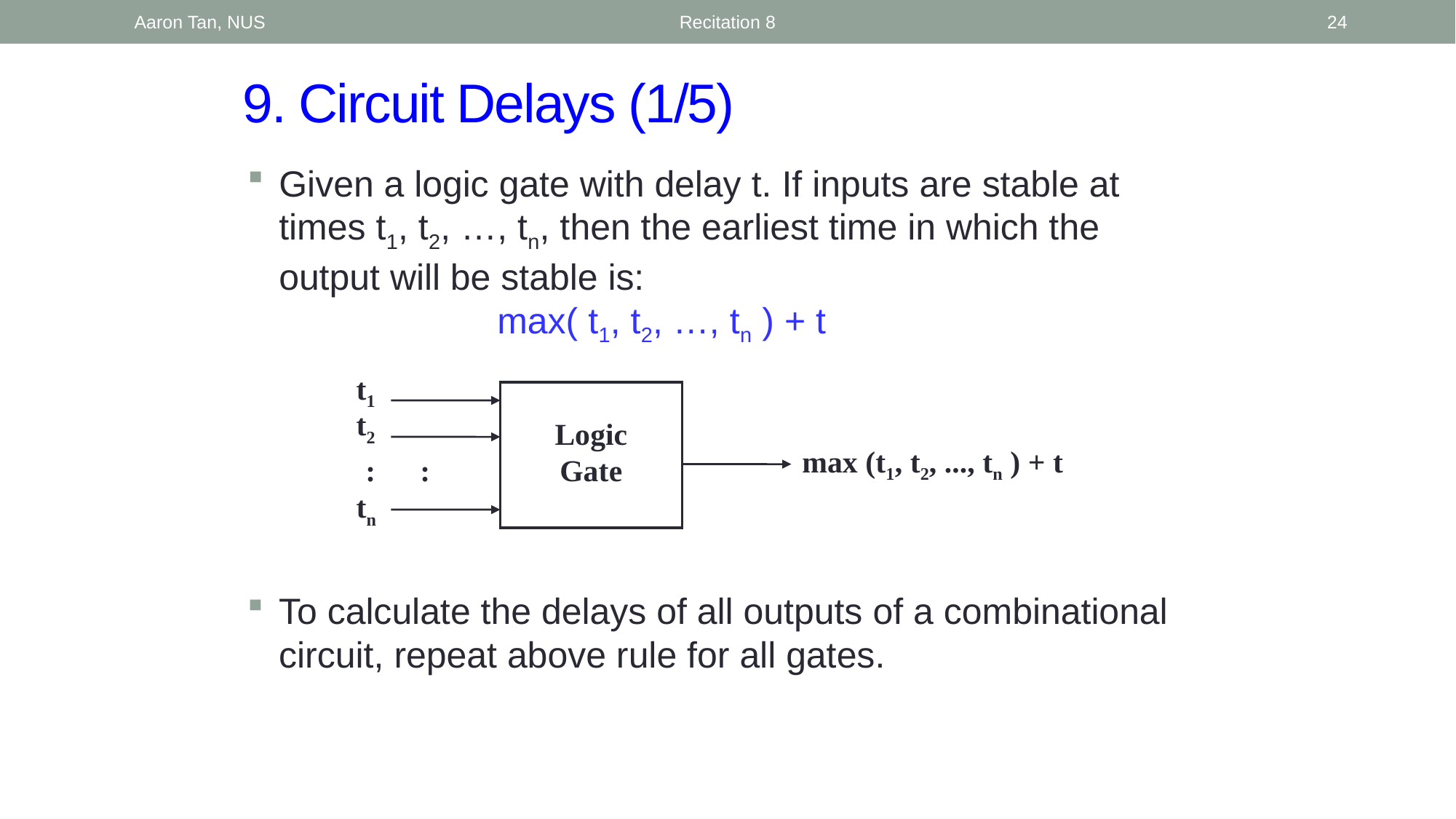

Aaron Tan, NUS
Recitation 8
24
# 9. Circuit Delays (1/5)
Given a logic gate with delay t. If inputs are stable at times t1, t2, …, tn, then the earliest time in which the output will be stable is:
		max( t1, t2, …, tn ) + t
t1

t2

Logic
Gate

:
:

tn

max (t1, t2, ..., tn ) + t
To calculate the delays of all outputs of a combinational circuit, repeat above rule for all gates.